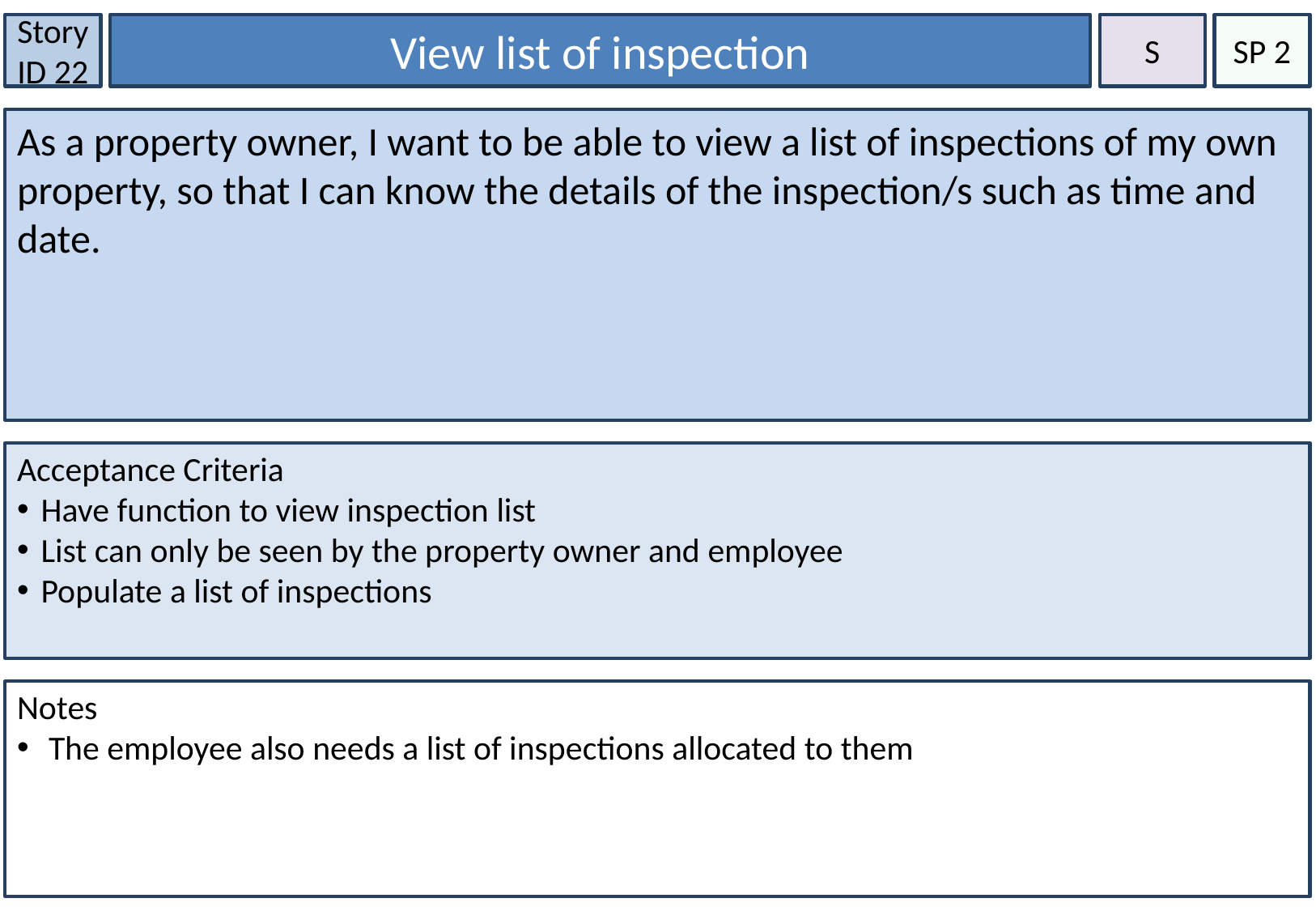

Story ID 22
View list of inspection
S
SP 2
As a property owner, I want to be able to view a list of inspections of my own property, so that I can know the details of the inspection/s such as time and date.
Acceptance Criteria
Have function to view inspection list
List can only be seen by the property owner and employee
Populate a list of inspections

Notes
 The employee also needs a list of inspections allocated to them